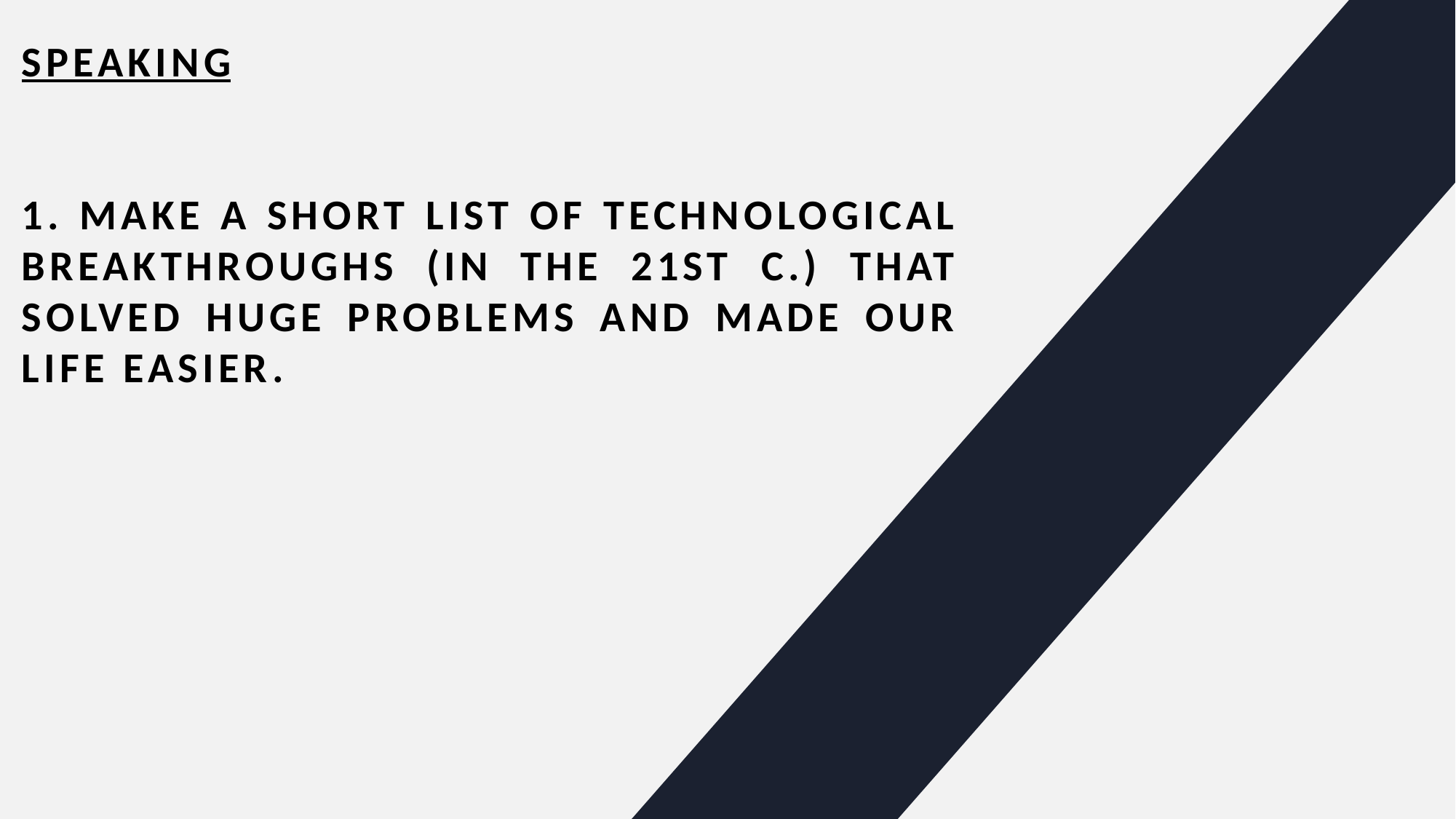

# SPEAKING 1. Make a short list of technological breakthroughs (in the 21st c.) that solved huge problems and made our life easier.